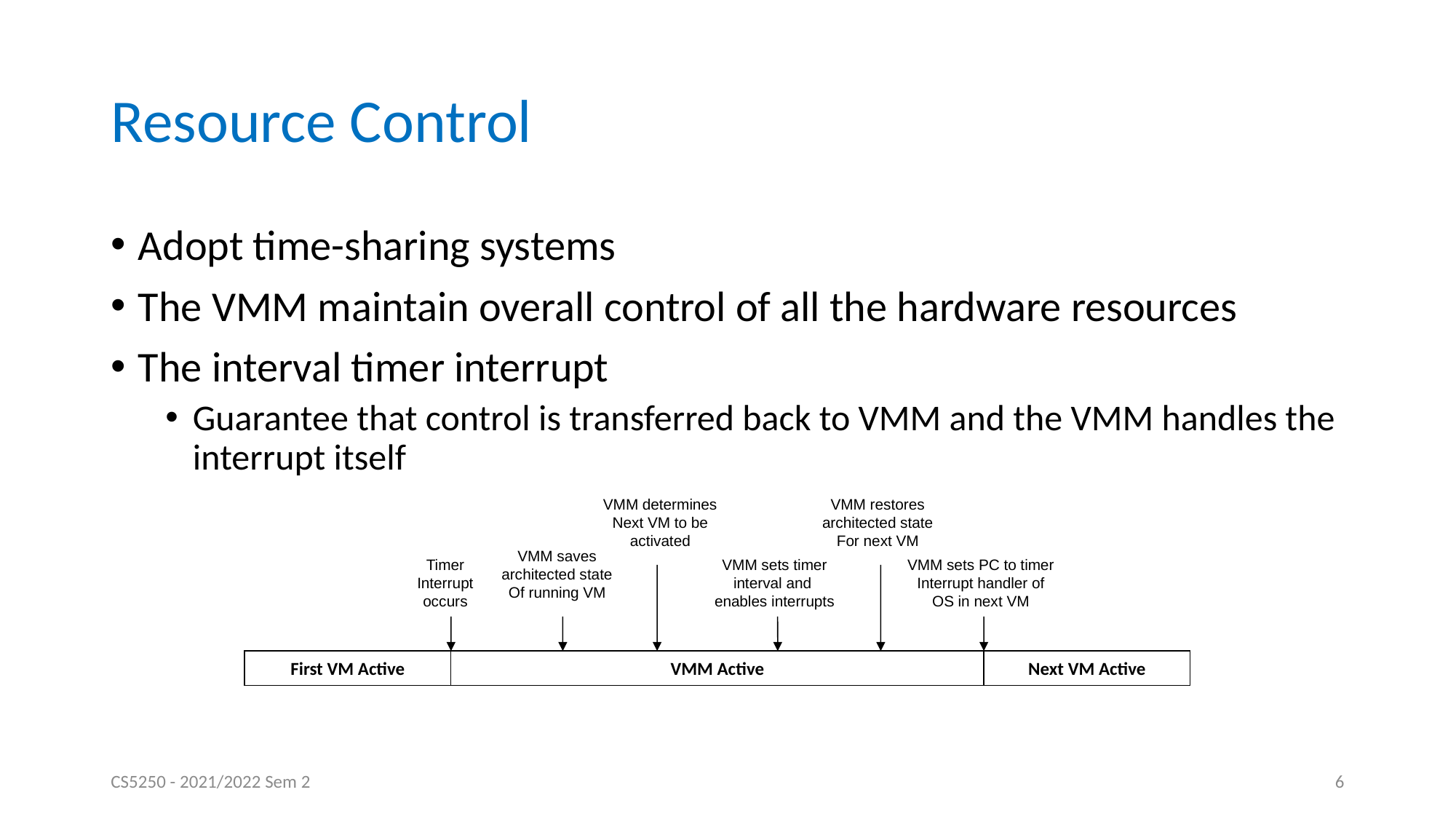

# Resource Control
Adopt time-sharing systems
The VMM maintain overall control of all the hardware resources
The interval timer interrupt
Guarantee that control is transferred back to VMM and the VMM handles the interrupt itself

VMM determines
Next VM to be
activated
VMM restores
architected state
For next VM
VMM saves
architected state
Of running VM
Timer
Interrupt
occurs
VMM sets timer
interval and
enables interrupts
VMM sets PC to timer
Interrupt handler of
OS in next VM

First VM Active
VMM Active
Next VM Active
CS5250 - 2021/2022 Sem 2
6